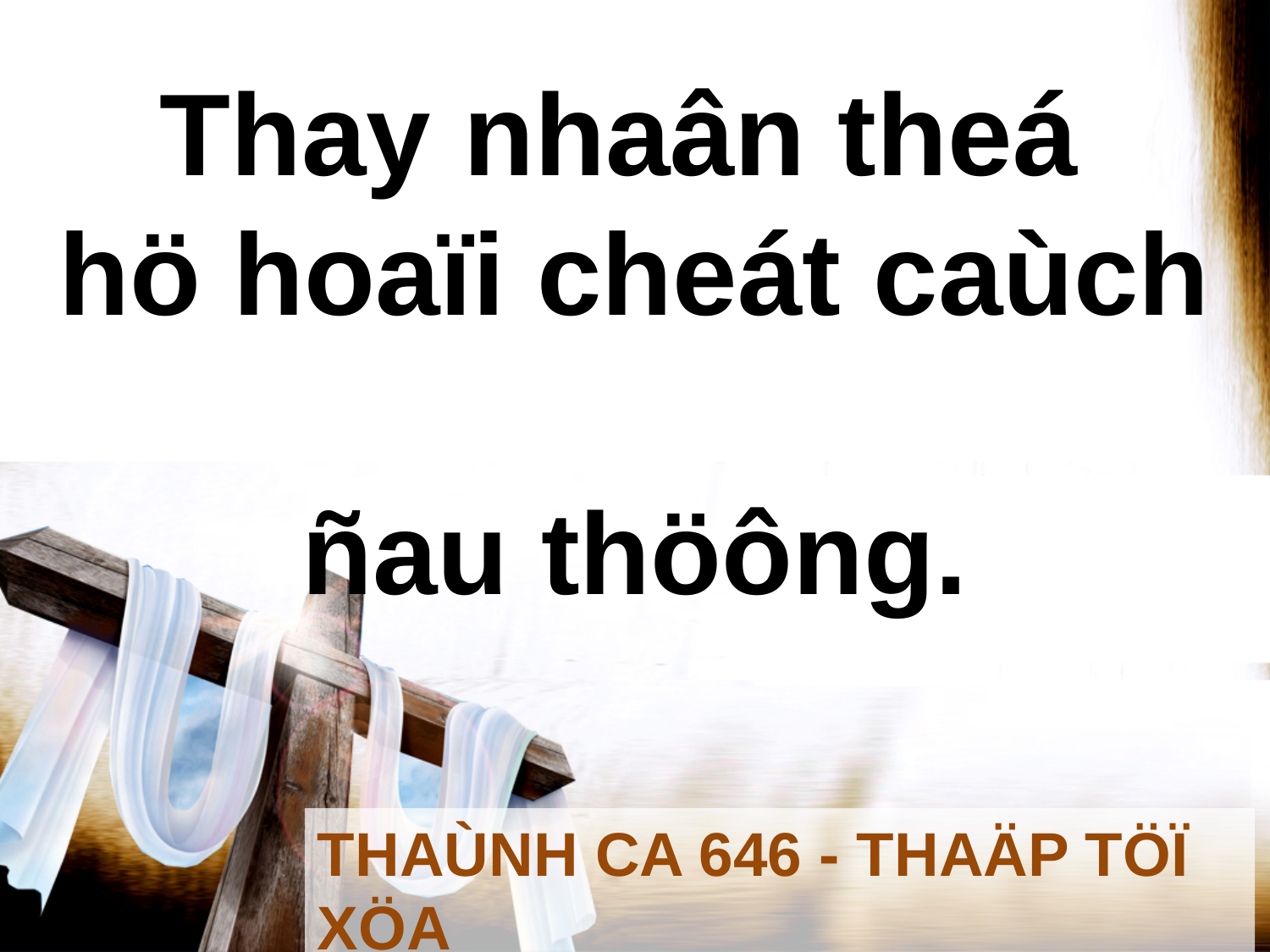

Thay nhaân theá
hö hoaïi cheát caùch
ñau thöông.
THAÙNH CA 646 - THAÄP TÖÏ XÖA